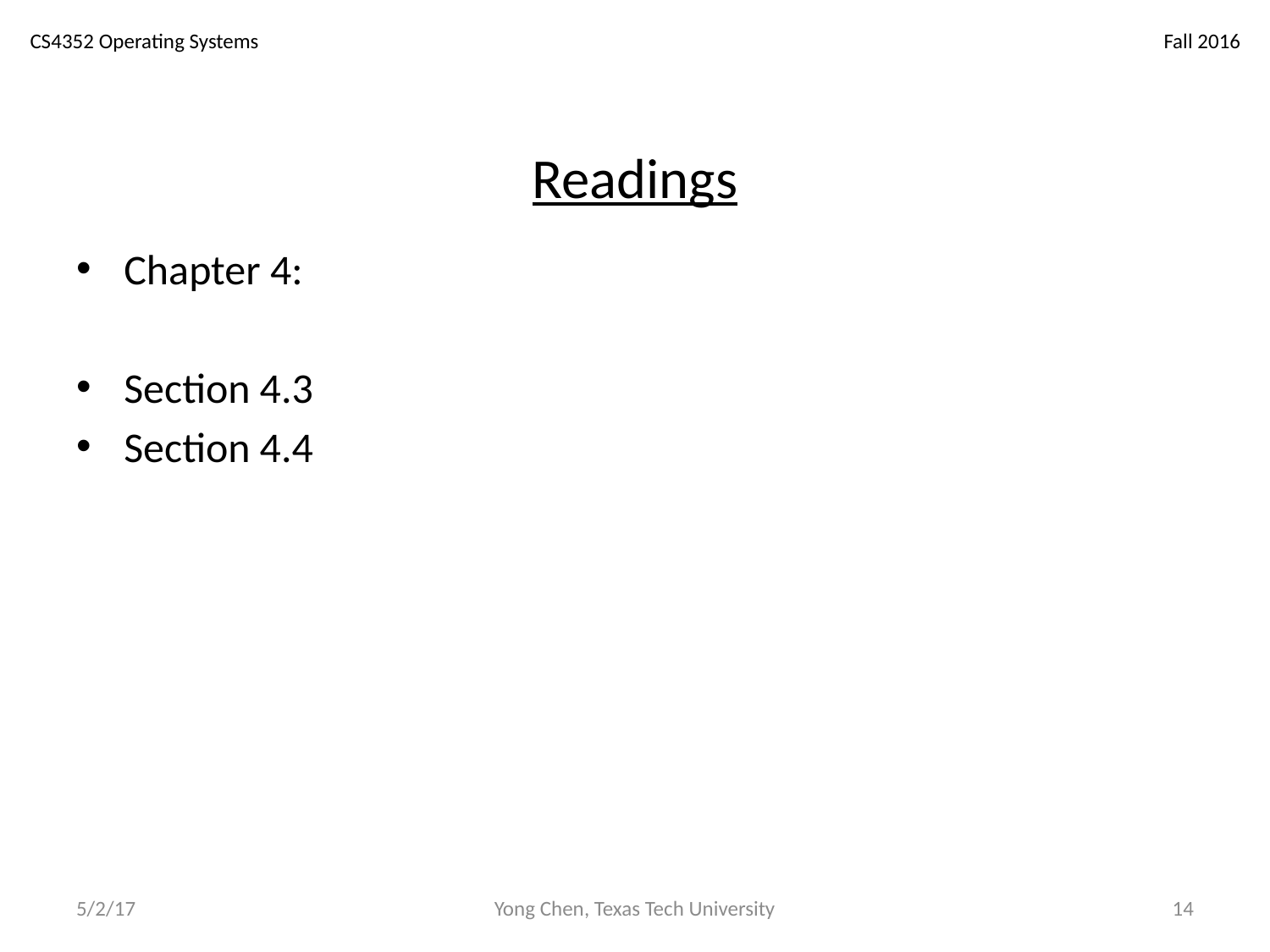

# Readings
Chapter 4:

Section 4.3
Section 4.4

5/2/17
Yong Chen, Texas Tech University
14